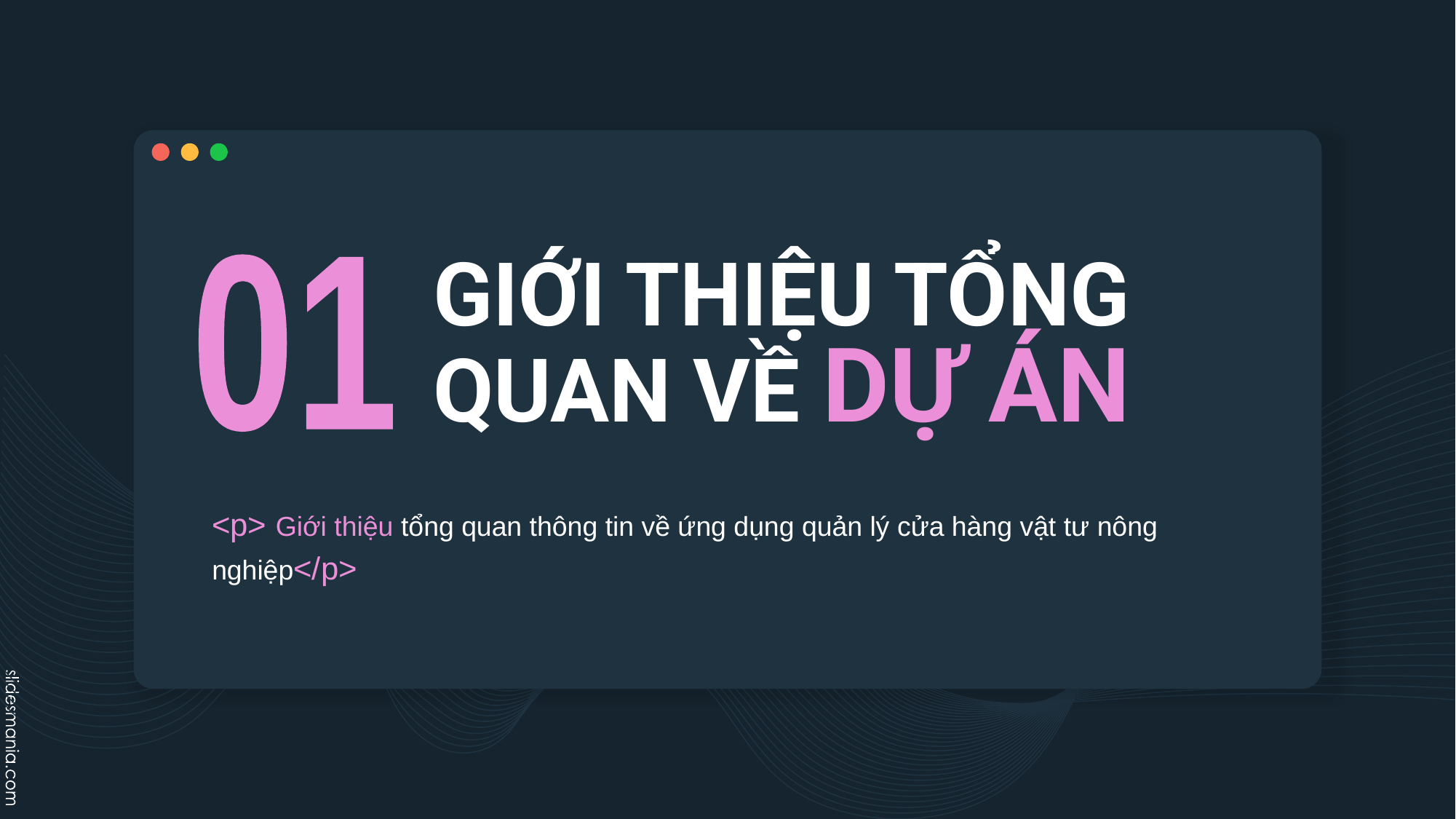

# GIỚI THIỆU TỔNG QUAN VỀ DỰ ÁN
01
<p> Giới thiệu tổng quan thông tin về ứng dụng quản lý cửa hàng vật tư nông nghiệp</p>